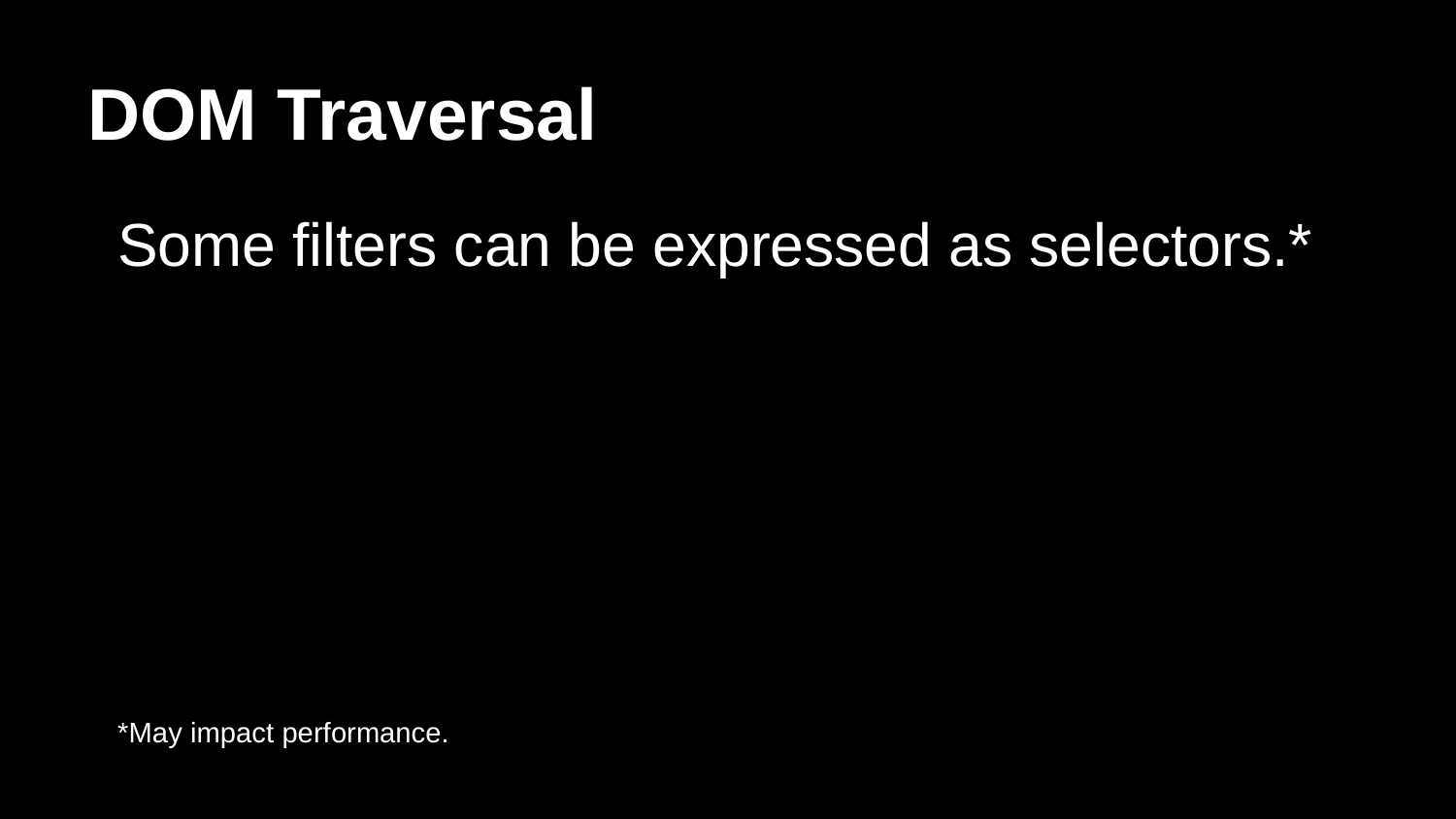

# DOM Traversal
Some filters can be expressed as selectors.*

*May impact performance.